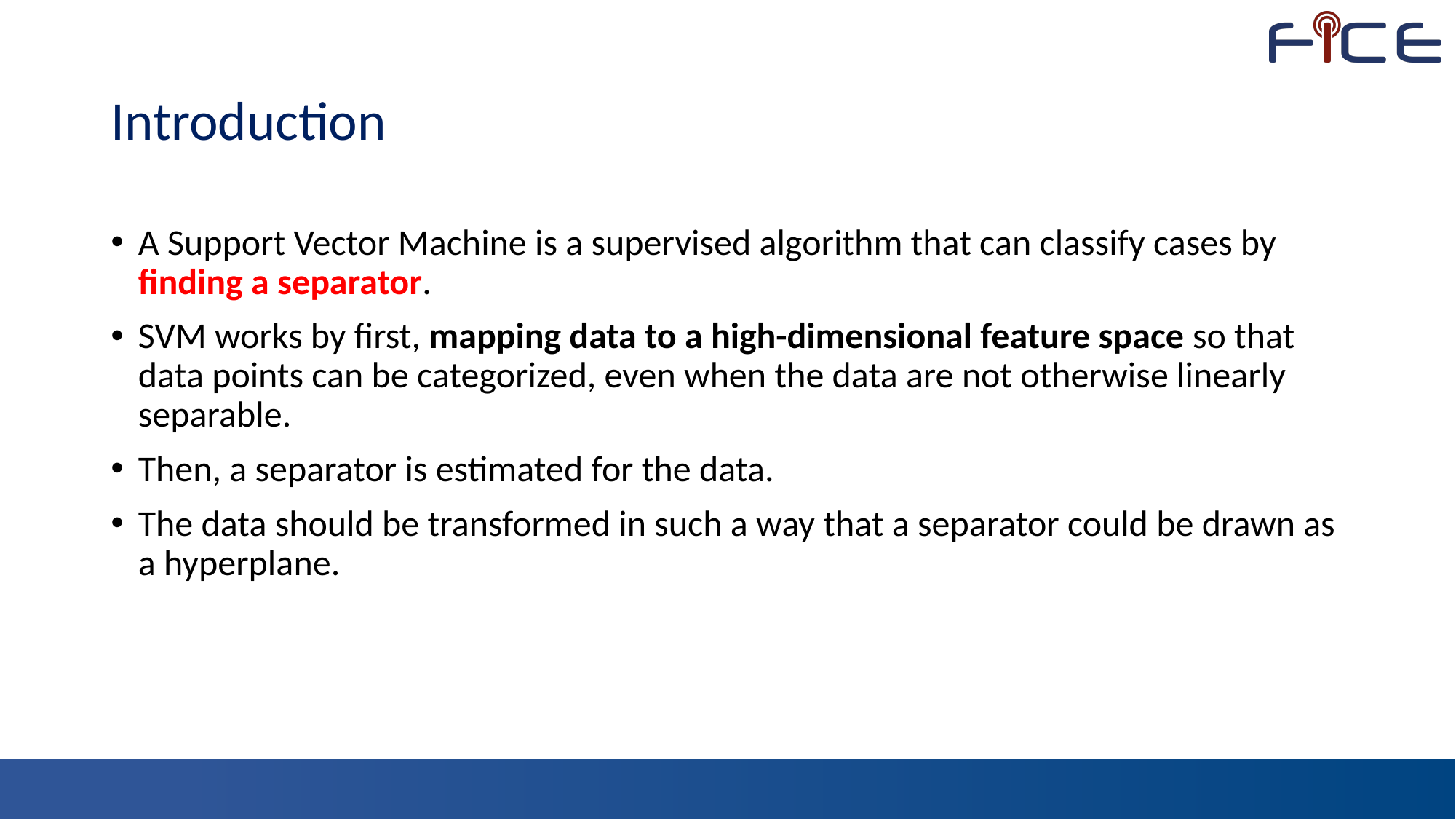

# Introduction
A Support Vector Machine is a supervised algorithm that can classify cases by finding a separator.
SVM works by first, mapping data to a high-dimensional feature space so that data points can be categorized, even when the data are not otherwise linearly separable.
Then, a separator is estimated for the data.
The data should be transformed in such a way that a separator could be drawn as a hyperplane.